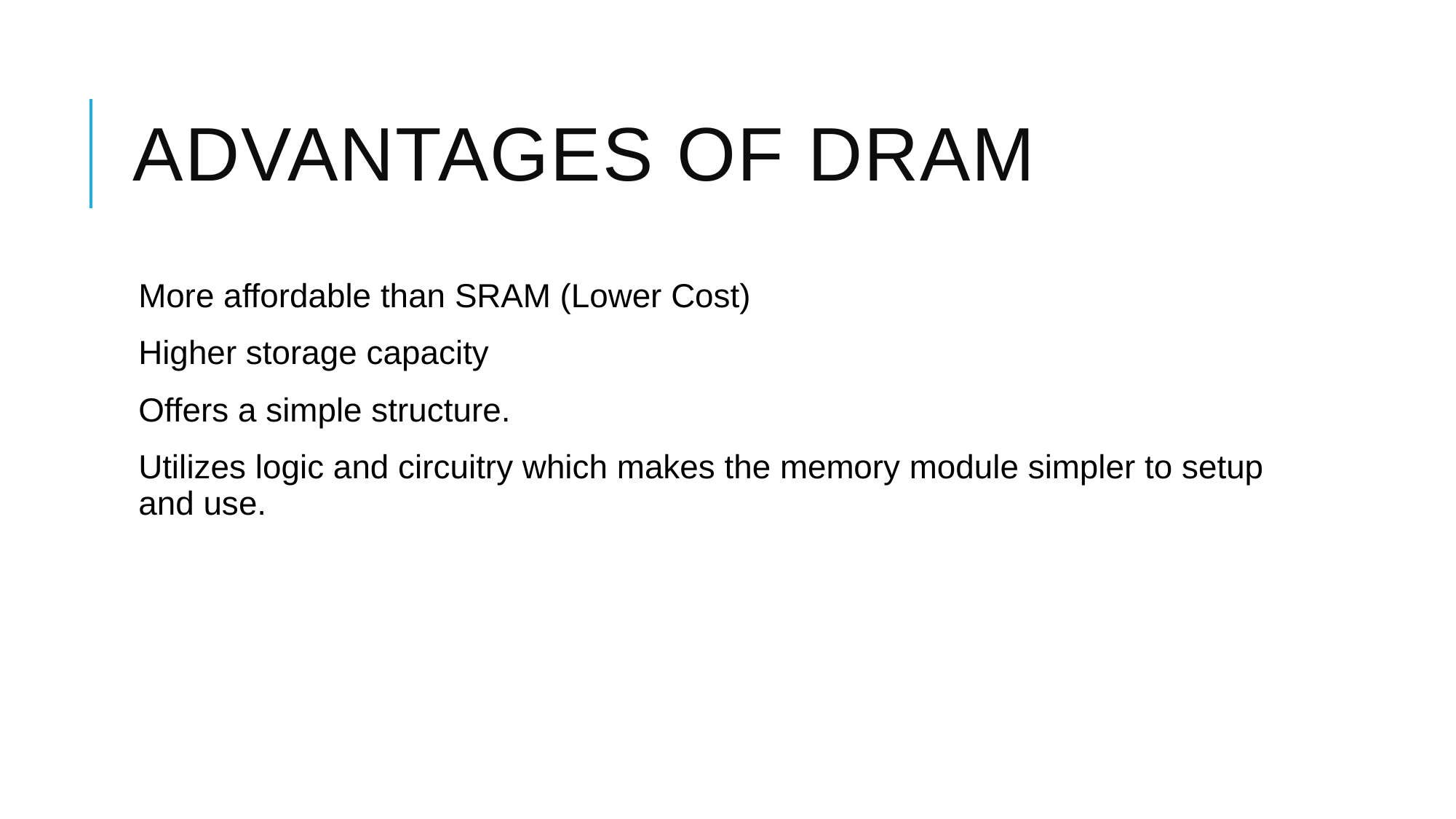

# Advantages of DRAM
More affordable than SRAM (Lower Cost)
Higher storage capacity
Offers a simple structure.
Utilizes logic and circuitry which makes the memory module simpler to setup and use.